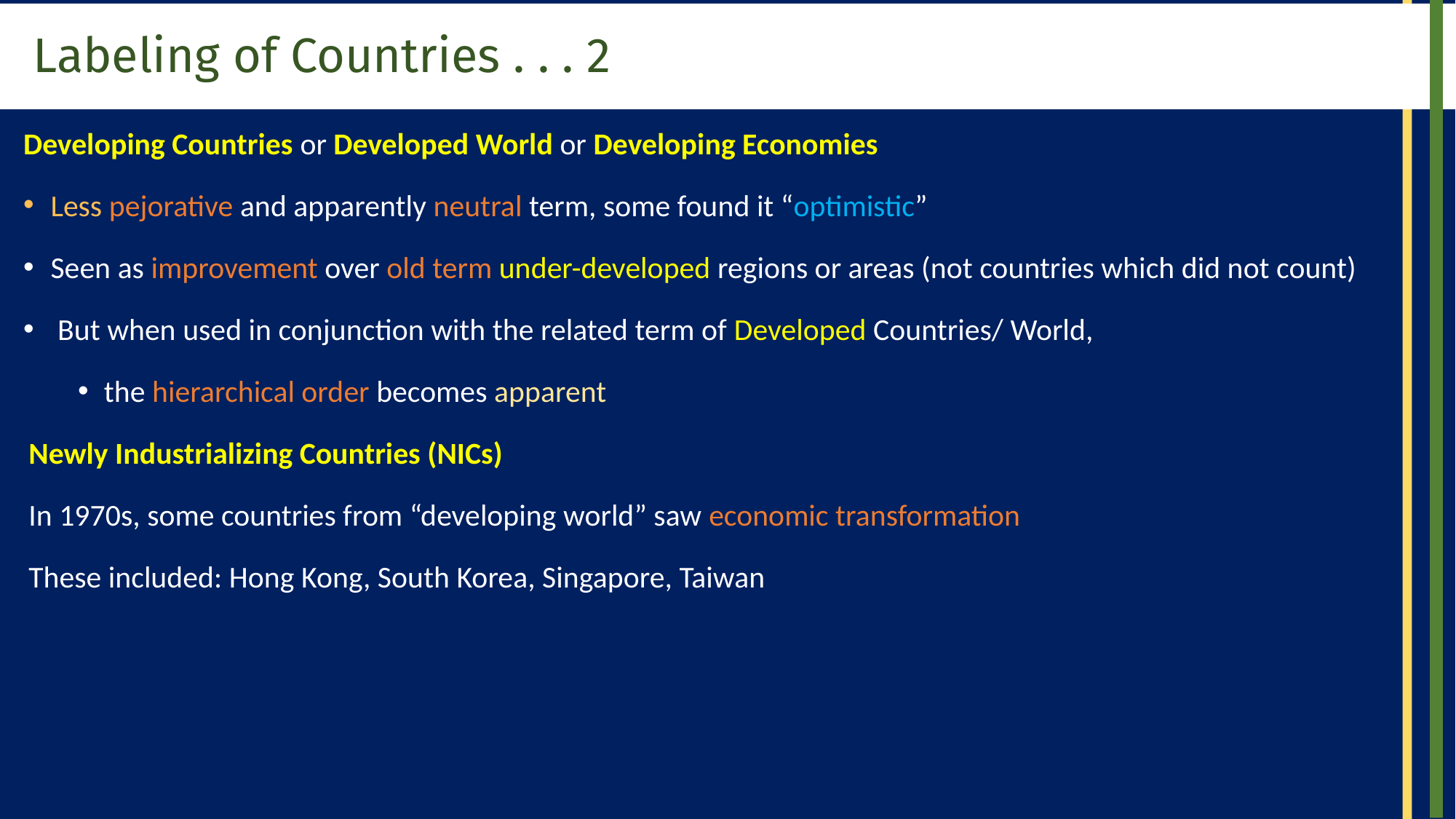

# Labeling of Countries . . . 2
Developing Countries or Developed World or Developing Economies
Less pejorative and apparently neutral term, some found it “optimistic”
Seen as improvement over old term under-developed regions or areas (not countries which did not count)
 But when used in conjunction with the related term of Developed Countries/ World,
the hierarchical order becomes apparent
Newly Industrializing Countries (NICs)
In 1970s, some countries from “developing world” saw economic transformation
These included: Hong Kong, South Korea, Singapore, Taiwan